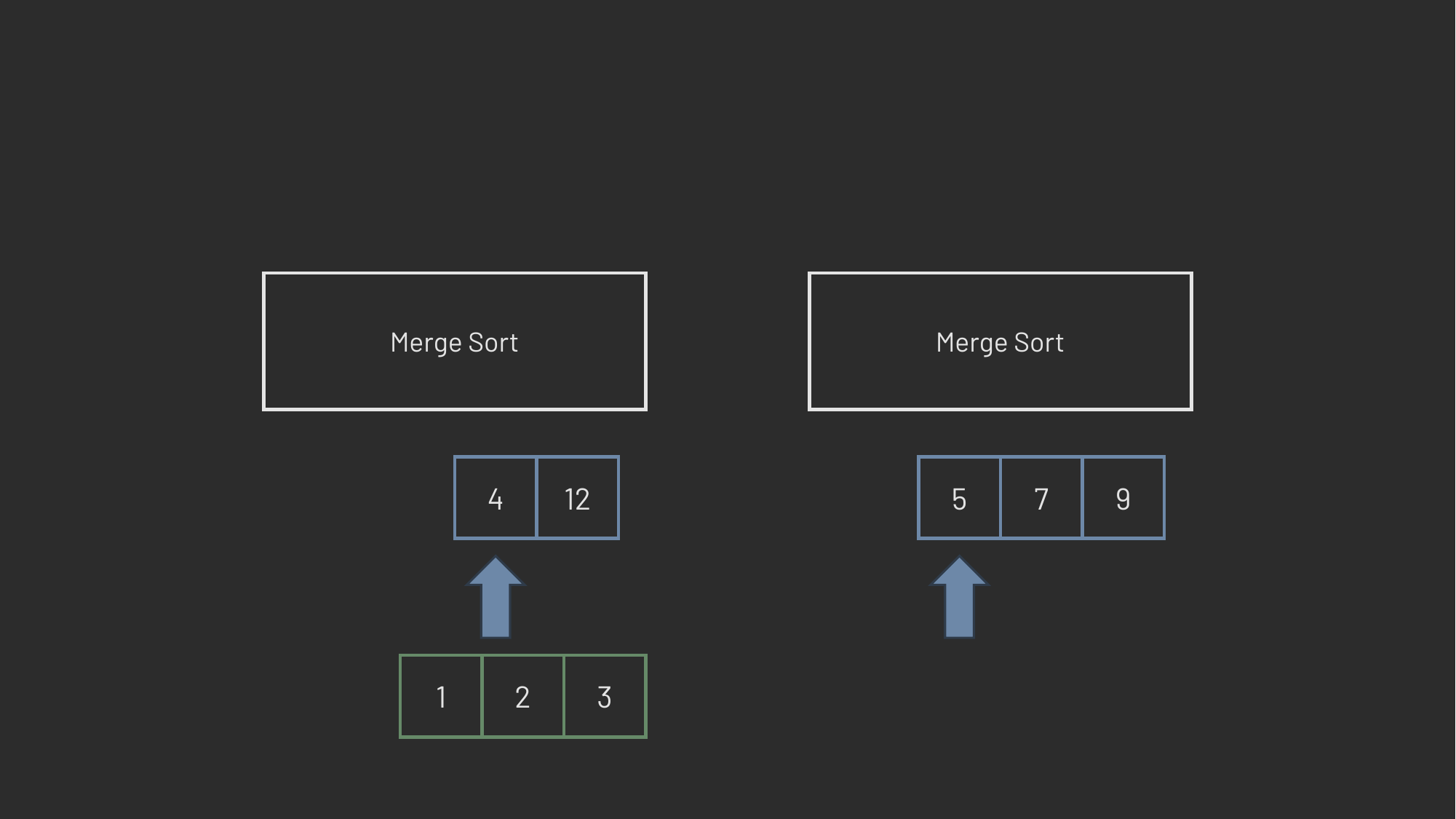

Merge Sort
Merge Sort
4
12
5
7
9

1
2
3